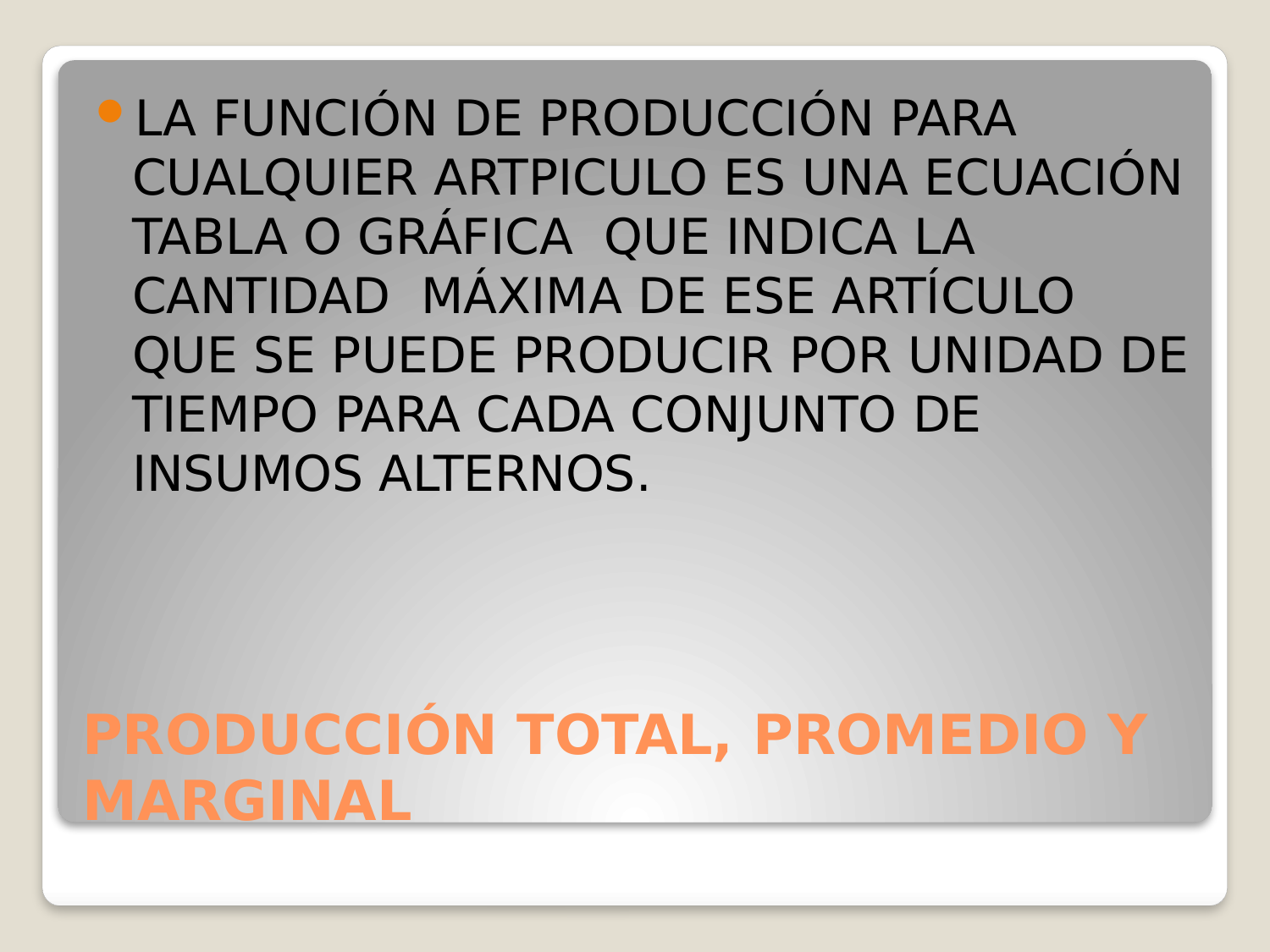

LA FUNCIÓN DE PRODUCCIÓN PARA CUALQUIER ARTPICULO ES UNA ECUACIÓN TABLA O GRÁFICA  QUE INDICA LA CANTIDAD  MÁXIMA DE ESE ARTÍCULO  QUE SE PUEDE PRODUCIR POR UNIDAD DE TIEMPO PARA CADA CONJUNTO DE INSUMOS ALTERNOS.
# PRODUCCIÓN TOTAL, PROMEDIO Y MARGINAL